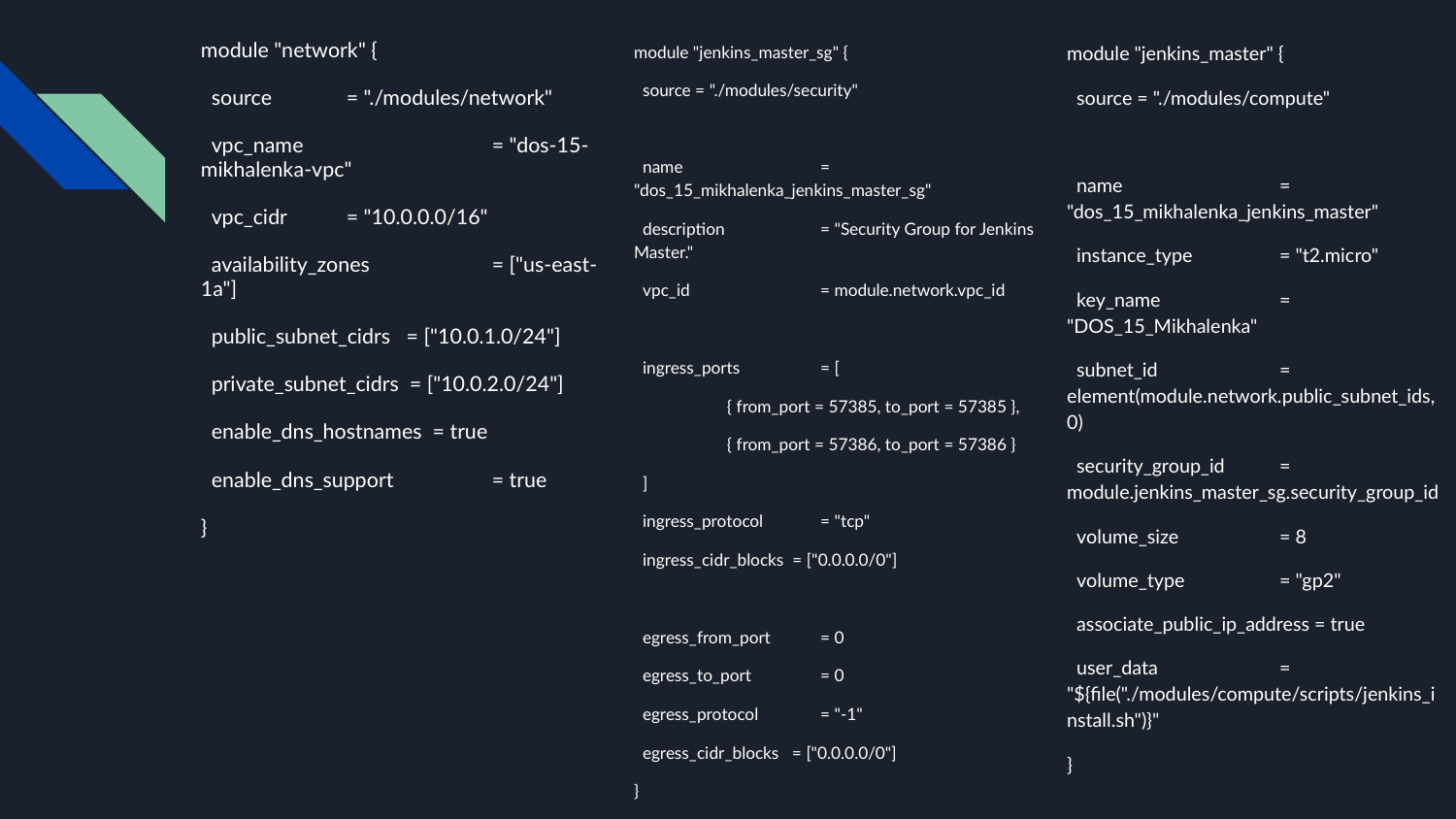

module "network" {
  source            	= "./modules/network"
  vpc_name          	= "dos-15-mikhalenka-vpc"
  vpc_cidr          	= "10.0.0.0/16"
  availability_zones	= ["us-east-1a"]
  public_subnet_cidrs   = ["10.0.1.0/24"]
  private_subnet_cidrs  = ["10.0.2.0/24"]
  enable_dns_hostnames  = true
  enable_dns_support	= true
}
module "jenkins_master_sg" {
  source = "./modules/security"

  name             	= "dos_15_mikhalenka_jenkins_master_sg"
  description      	= "Security Group for Jenkins Master."
  vpc_id           	= module.network.vpc_id

  ingress_ports    	= [
	{ from_port = 57385, to_port = 57385 },
	{ from_port = 57386, to_port = 57386 }
  ]
  ingress_protocol 	= "tcp"
  ingress_cidr_blocks  = ["0.0.0.0/0"]

  egress_from_port	= 0
  egress_to_port  	= 0
  egress_protocol 	= "-1"
  egress_cidr_blocks   = ["0.0.0.0/0"]
}
module "jenkins_master" {
  source = "./modules/compute"

  name              	= "dos_15_mikhalenka_jenkins_master"
  instance_type     	= "t2.micro"
  key_name          	= "DOS_15_Mikhalenka"
  subnet_id         	= element(module.network.public_subnet_ids, 0)
  security_group_id 	= module.jenkins_master_sg.security_group_id
  volume_size       	= 8
  volume_type       	= "gp2"
  associate_public_ip_address = true
  user_data         	= "${file("./modules/compute/scripts/jenkins_install.sh")}"
}